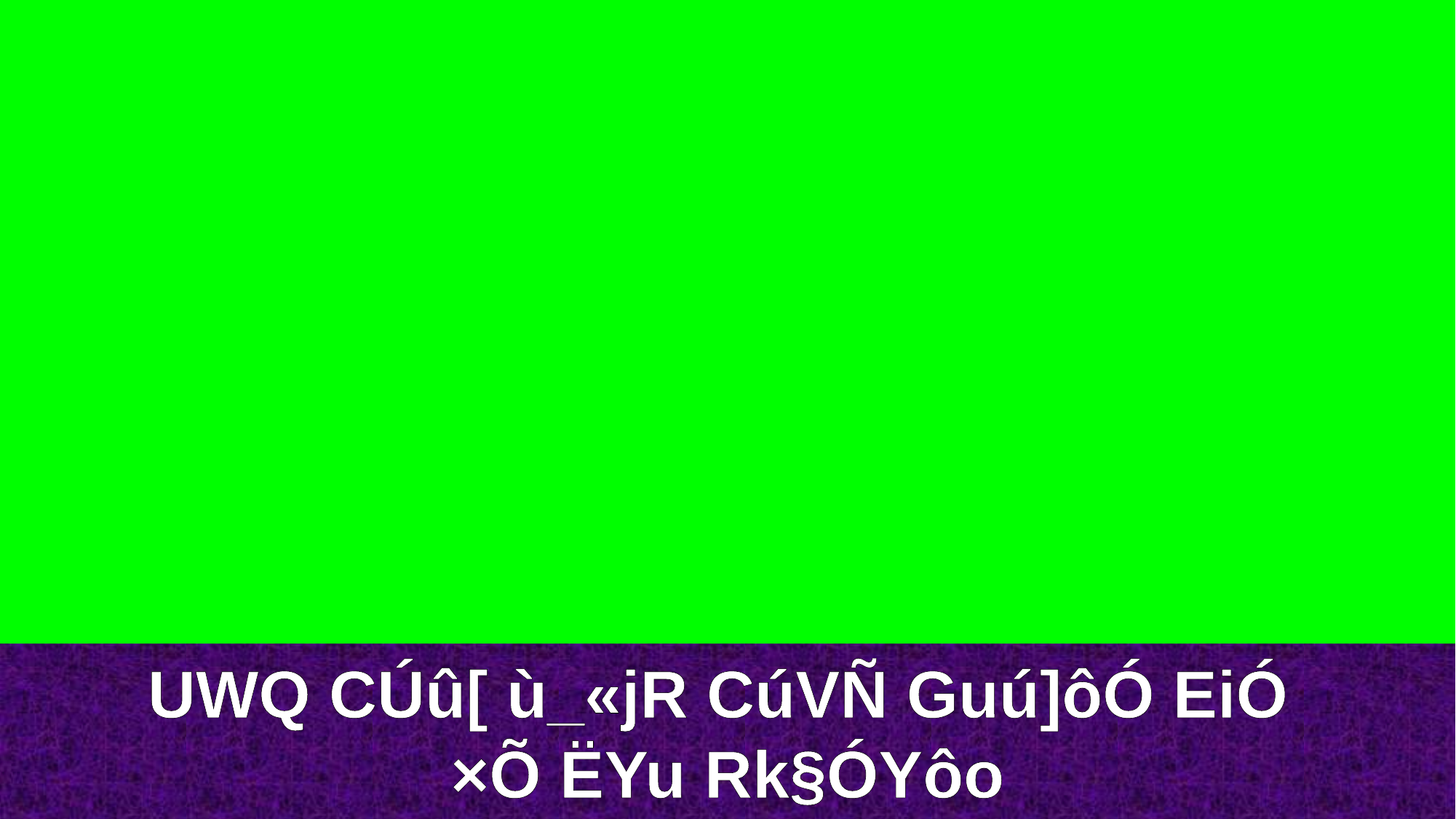

UWQ CÚû[ ù_«jR CúVÑ Guú]ôÓ EiÓ
×Õ ËYu Rk§ÓYôo